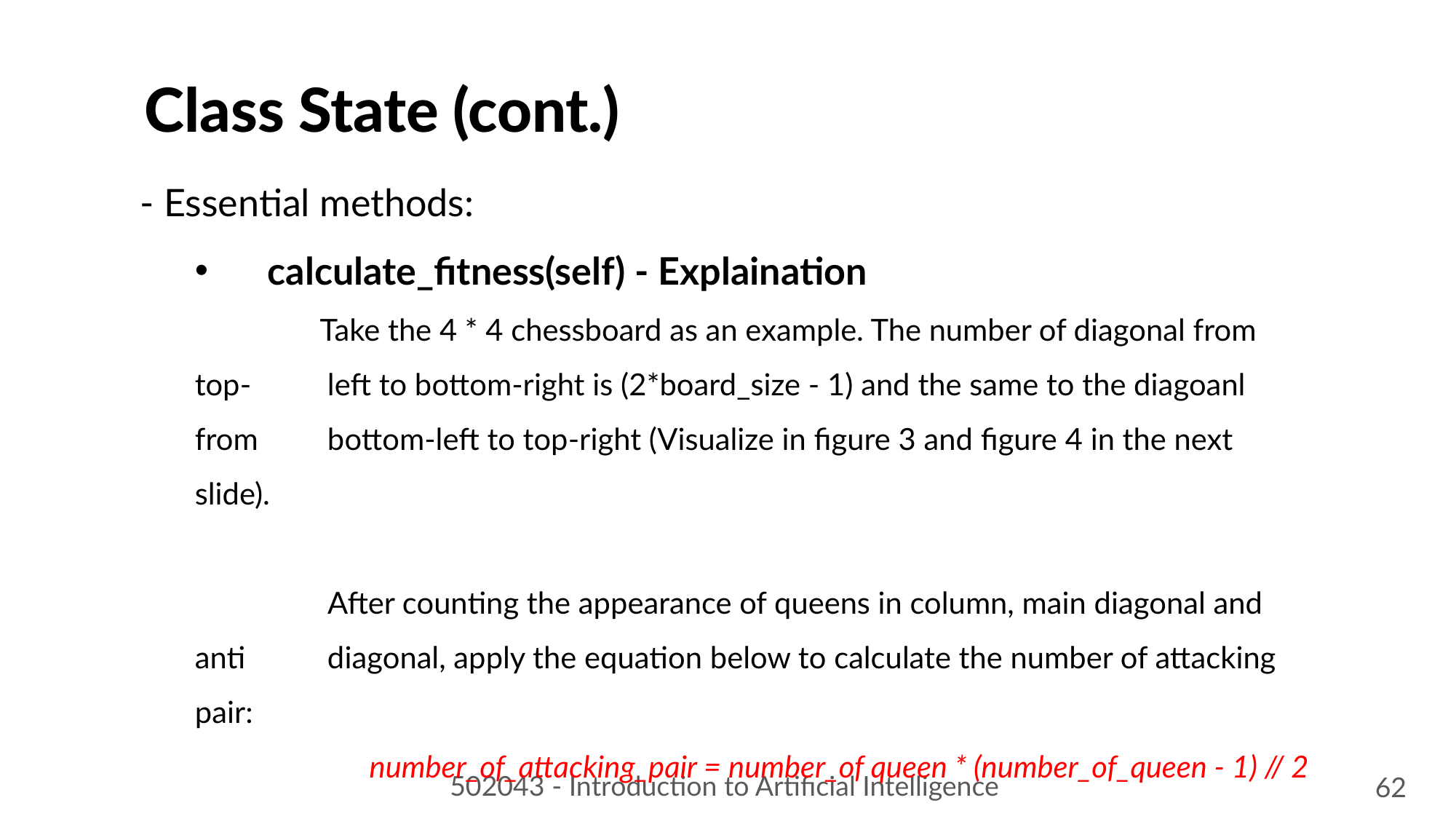

Class State (cont.)
- Essential methods:
    calculate_fitness(self) - Explaination
	  Take the 4 * 4 chessboard as an example. The number of diagonal from top-    	   left to bottom-right is (2*board_size - 1) and the same to the diagoanl from 	   bottom-left to top-right (Visualize in figure 3 and figure 4 in the next slide).

	   After counting the appearance of queens in column, main diagonal and anti   	   diagonal, apply the equation below to calculate the number of attacking pair:
	         number_of_attacking_pair = number_of queen * (number_of_queen - 1) // 2
502043 - Introduction to Artificial Intelligence
62